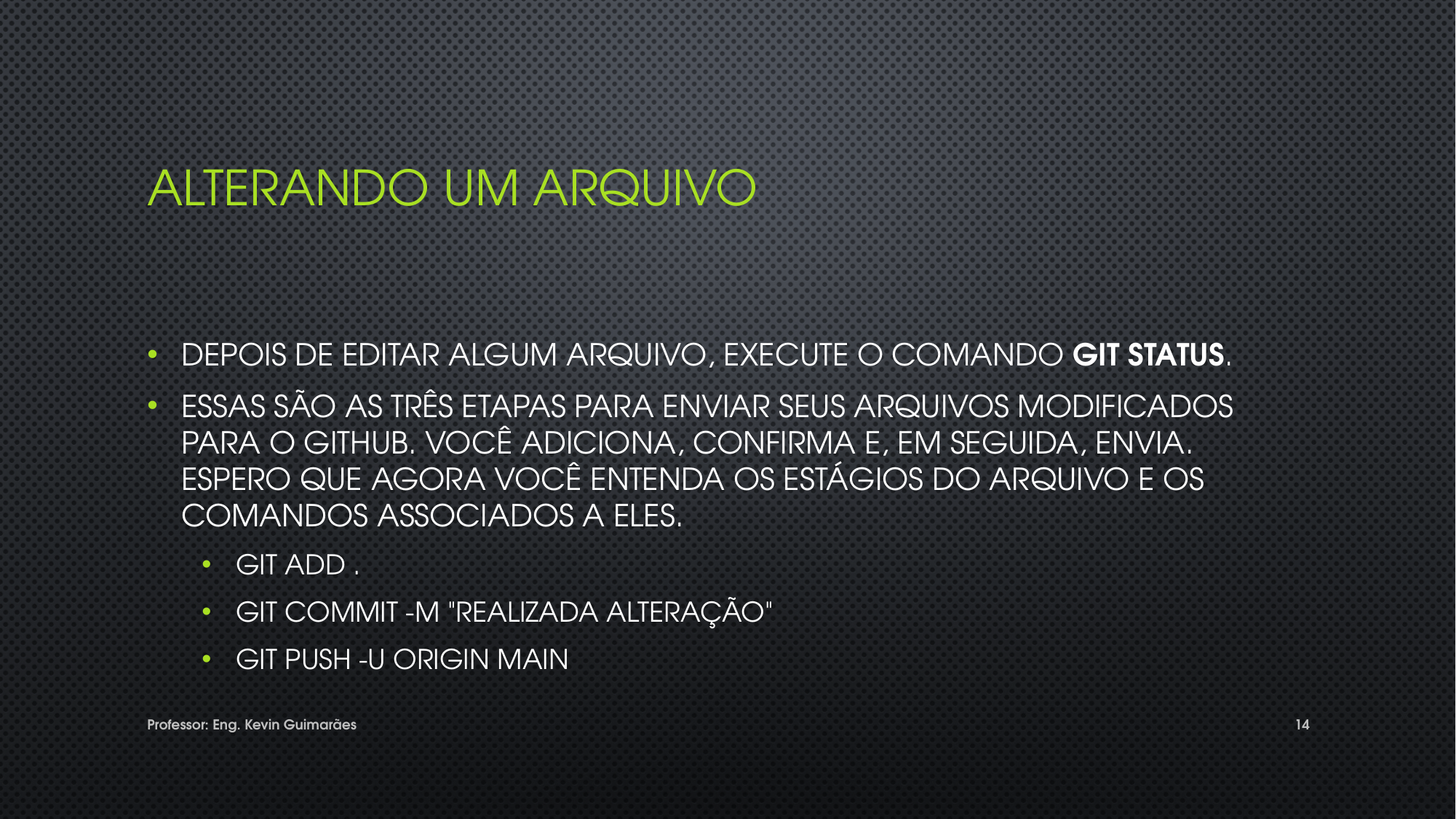

# Alterando um ARQUIVO
Depois de editar algum arquivo, execute o comando git status.
Essas são as três etapas para enviar seus arquivos modificados para o GitHub. Você adiciona, confirma e, em seguida, envia. Espero que agora você entenda os estágios do arquivo e os comandos associados a eles.
git add .
git commit -m "realizada alteração"
git push -u origin main
Professor: Eng. Kevin Guimarães
14